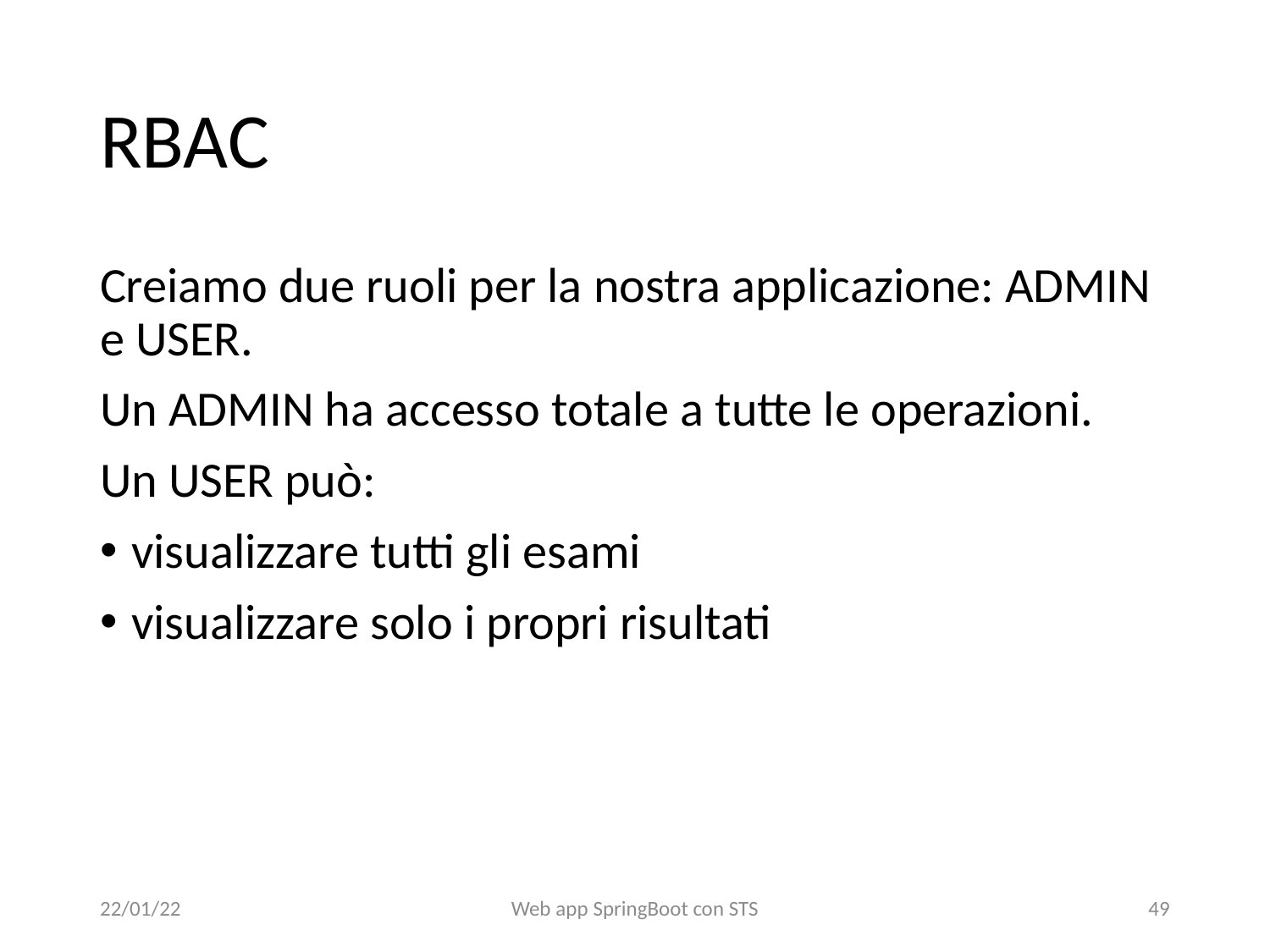

# RBAC
Creiamo due ruoli per la nostra applicazione: ADMIN e USER.
Un ADMIN ha accesso totale a tutte le operazioni.
Un USER può:
visualizzare tutti gli esami
visualizzare solo i propri risultati
22/01/22
Web app SpringBoot con STS
49